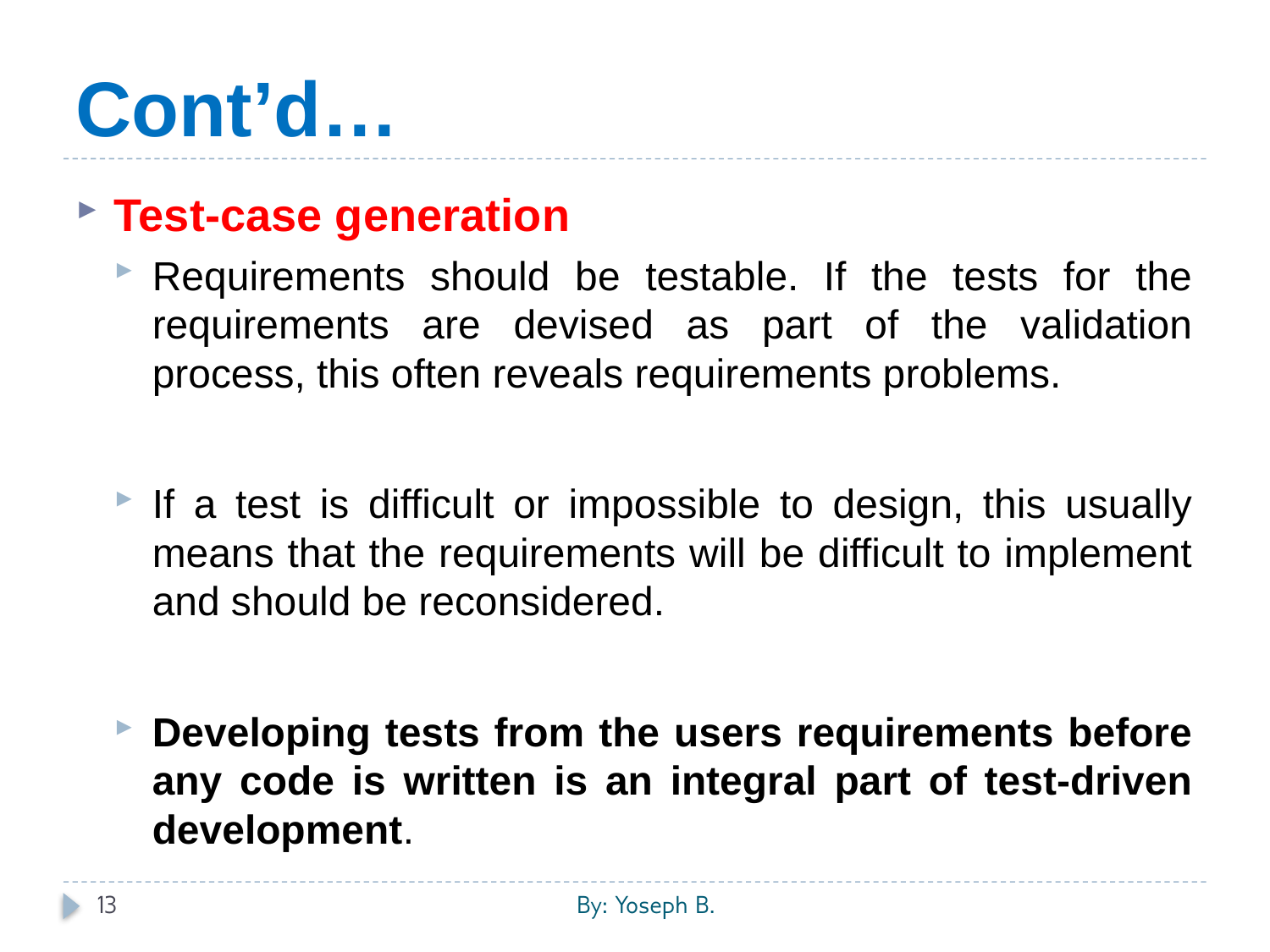

# Cont’d…
Test-case generation
Requirements should be testable. If the tests for the requirements are devised as part of the validation process, this often reveals requirements problems.

If a test is difficult or impossible to design, this usually means that the requirements will be difficult to implement and should be reconsidered.

Developing tests from the users requirements before any code is written is an integral part of test-driven development.
13
By: Yoseph B.